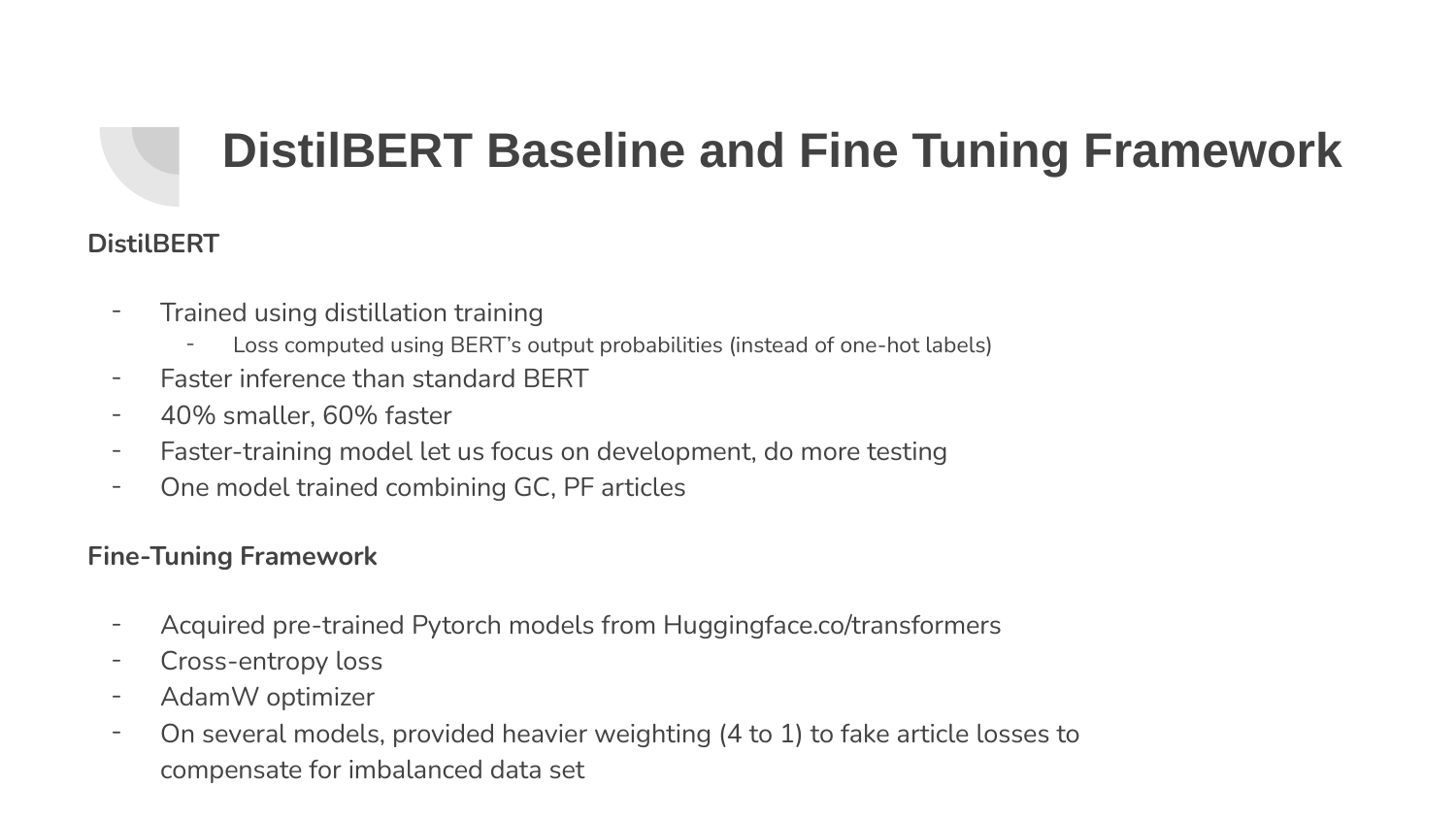

# DistilBERT Baseline and Fine Tuning Framework
DistilBERT
Trained using distillation training
Loss computed using BERT’s output probabilities (instead of one-hot labels)
Faster inference than standard BERT
40% smaller, 60% faster
Faster-training model let us focus on development, do more testing
One model trained combining GC, PF articles
Fine-Tuning Framework
Acquired pre-trained Pytorch models from Huggingface.co/transformers
Cross-entropy loss
AdamW optimizer
On several models, provided heavier weighting (4 to 1) to fake article losses to compensate for imbalanced data set